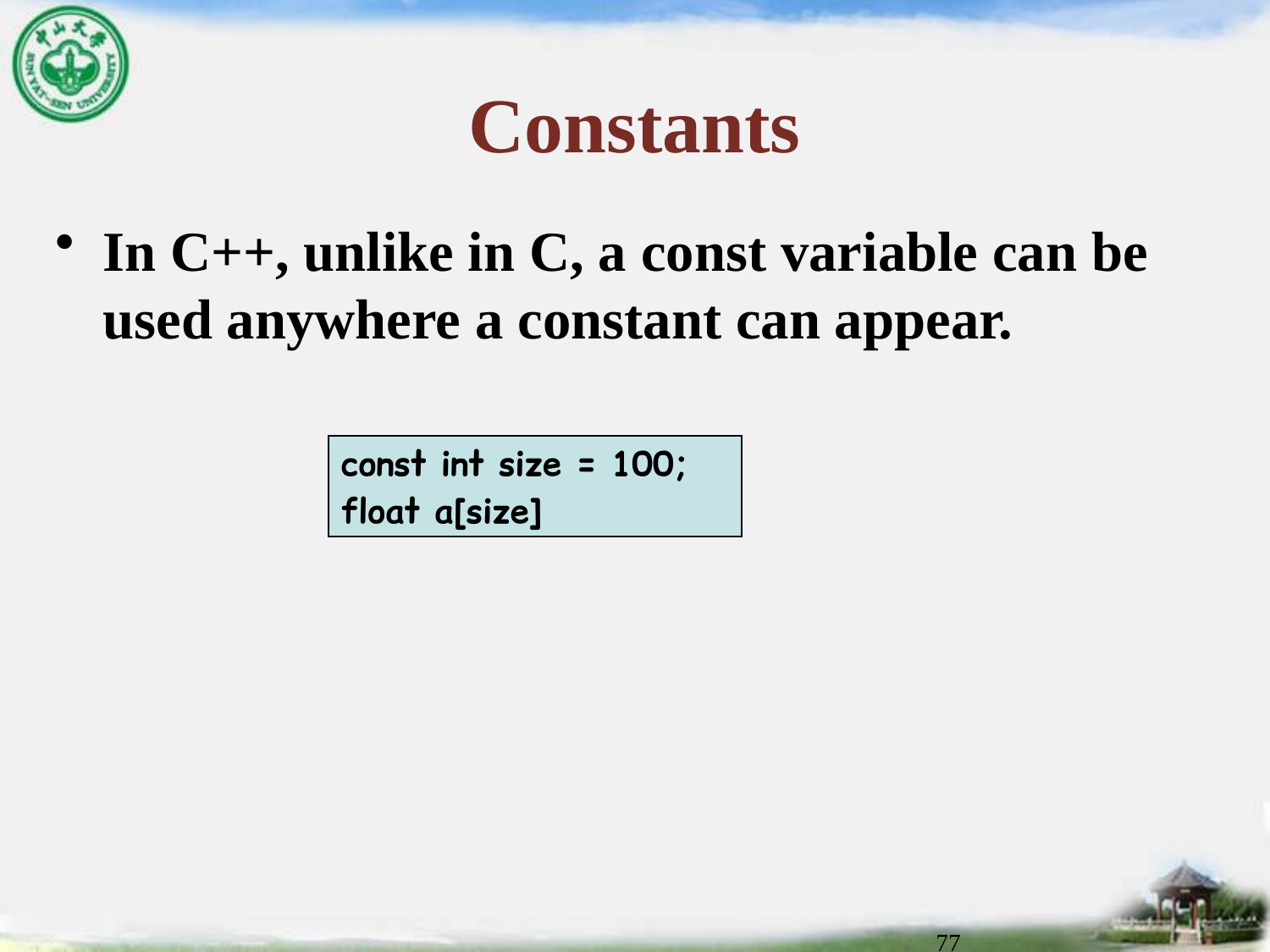

# Constants
In C++, unlike in C, a const variable can be used anywhere a constant can appear.
const int size = 100;
float a[size]
77